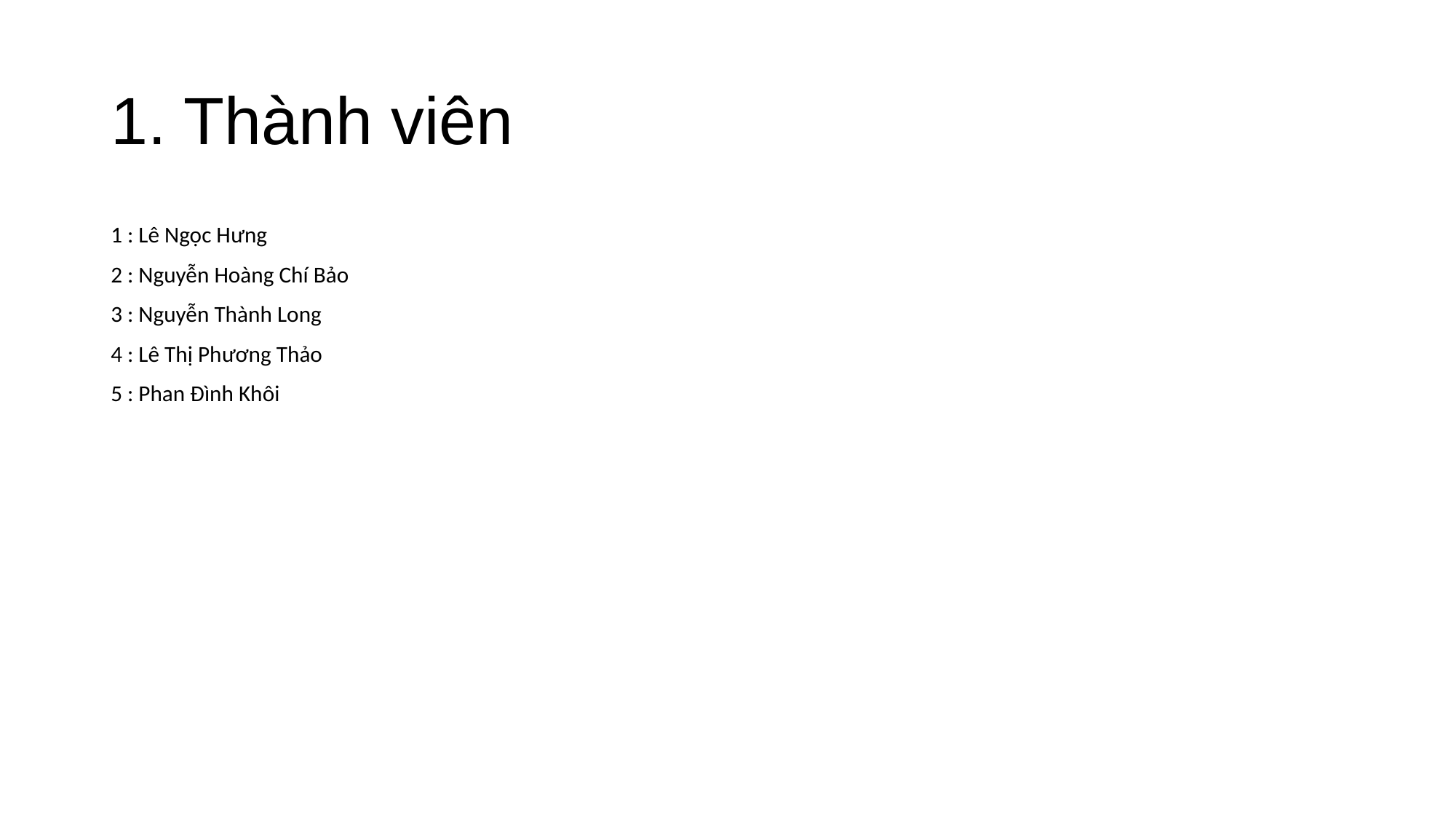

# 1. Thành viên
1 : Lê Ngọc Hưng
2 : Nguyễn Hoàng Chí Bảo
3 : Nguyễn Thành Long
4 : Lê Thị Phương Thảo
5 : Phan Đình Khôi